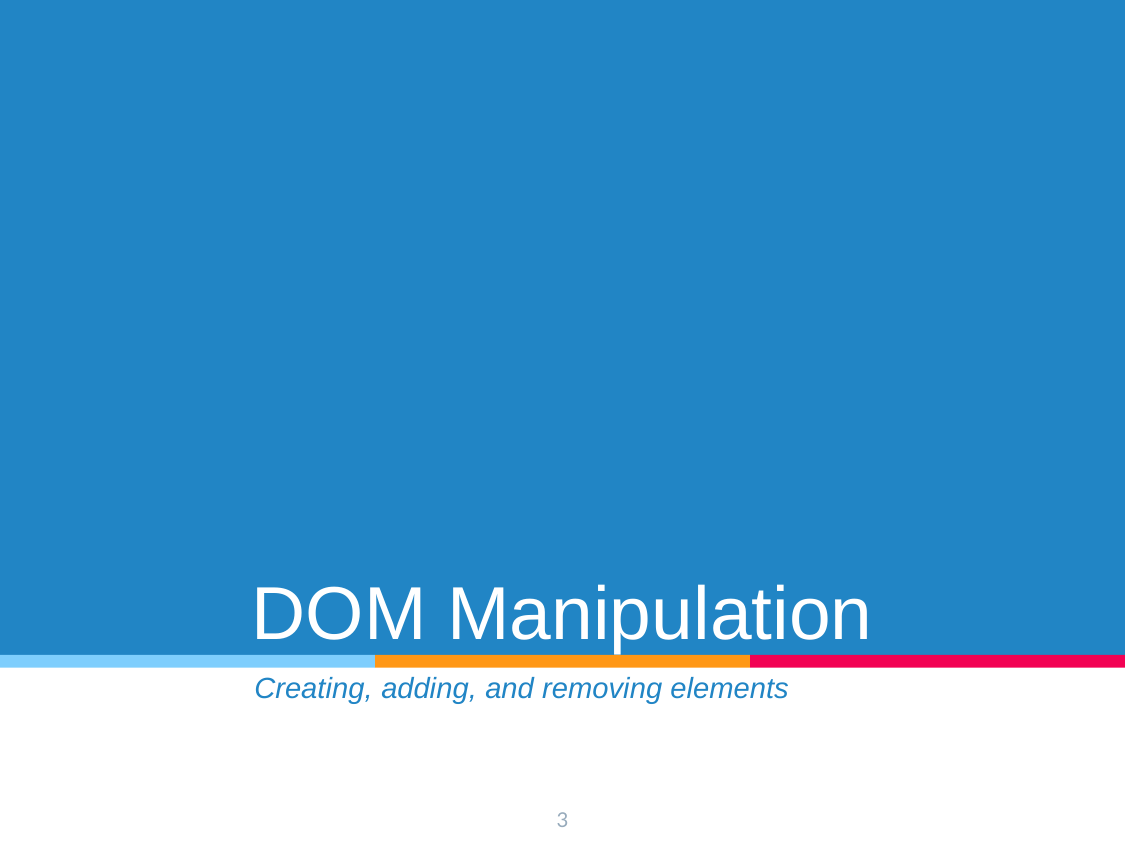

# DOM Manipulation
Creating, adding, and removing elements

3